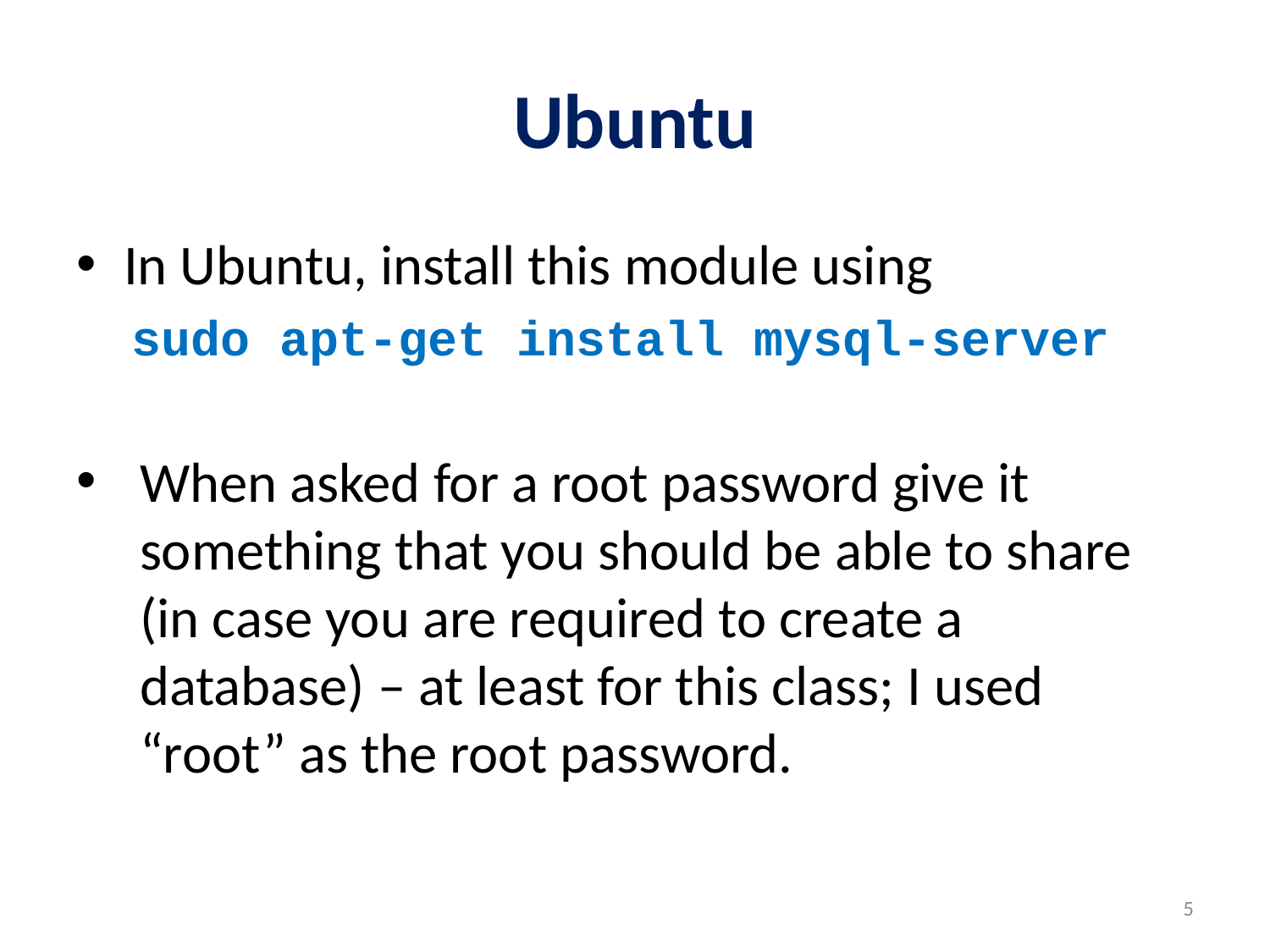

# Ubuntu
In Ubuntu, install this module using
sudo apt-get install mysql-server

When asked for a root password give it something that you should be able to share (in case you are required to create a database) – at least for this class; I used “root” as the root password.

5